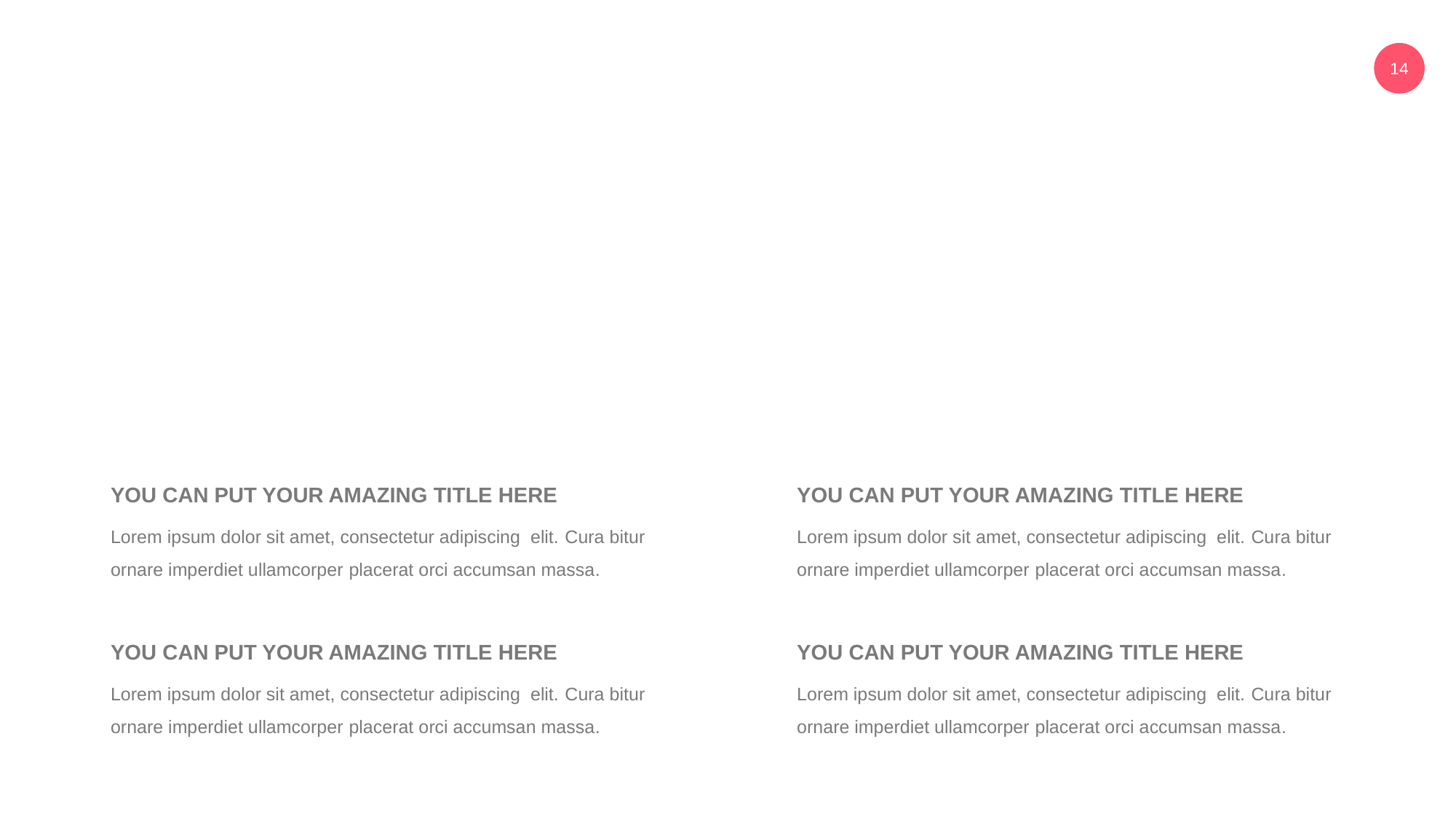

THIS IS A AMAZING PRESENTATION
YOU CAN PUT YOUR AMAZING TITLE HERE
Lorem ipsum dolor sit amet, consectetur adipiscing  elit. Cura bitur ornare imperdiet ullamcorper placerat orci accumsan massa.
YOU CAN PUT YOUR AMAZING TITLE HERE
Lorem ipsum dolor sit amet, consectetur adipiscing  elit. Cura bitur ornare imperdiet ullamcorper placerat orci accumsan massa.
YOU CAN PUT YOUR AMAZING TITLE HERE
Lorem ipsum dolor sit amet, consectetur adipiscing  elit. Cura bitur ornare imperdiet ullamcorper placerat orci accumsan massa.
YOU CAN PUT YOUR AMAZING TITLE HERE
Lorem ipsum dolor sit amet, consectetur adipiscing  elit. Cura bitur ornare imperdiet ullamcorper placerat orci accumsan massa.